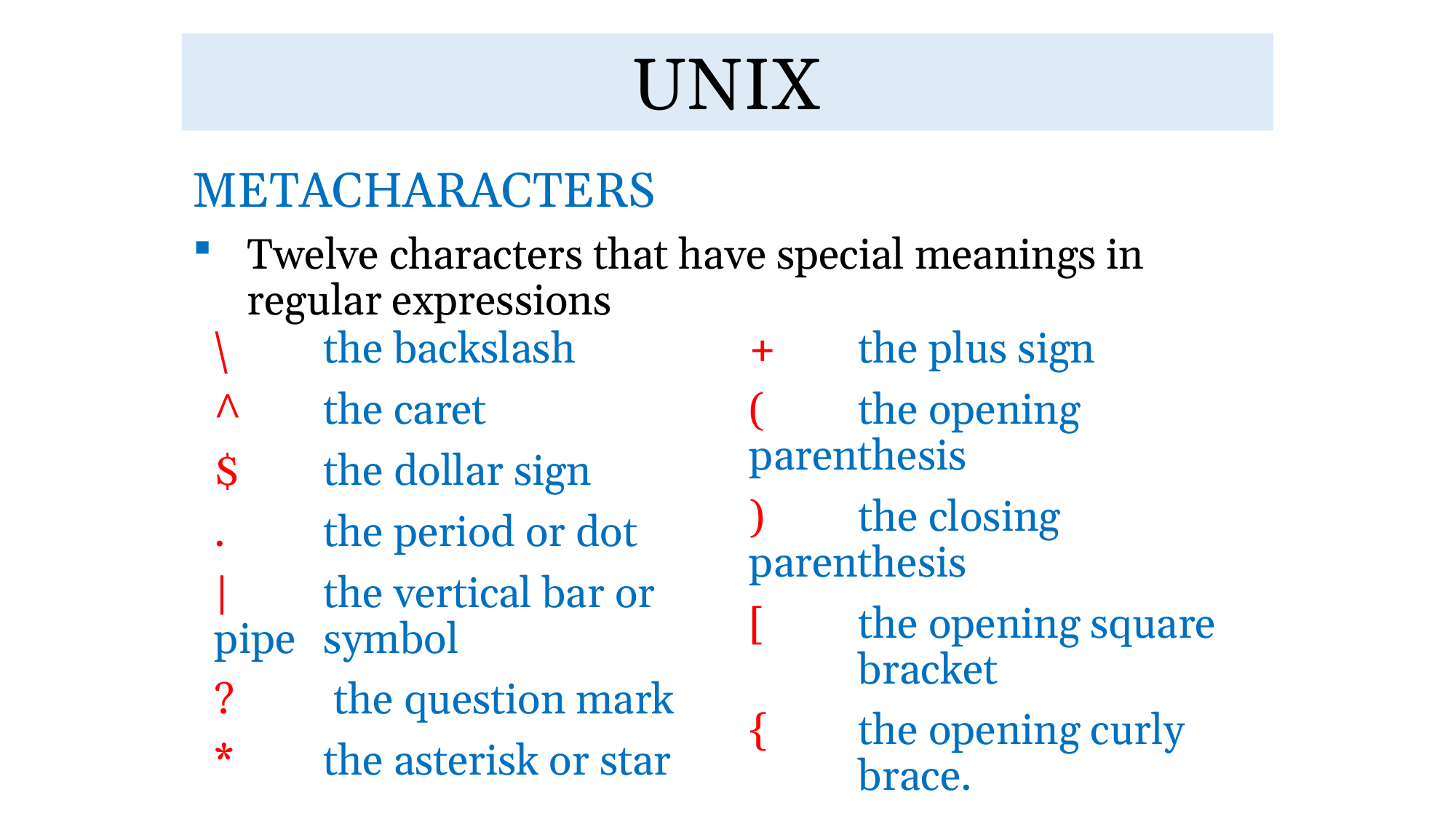

# UNIX
Metacharacters
Twelve characters that have special meanings in regular expressions
\ 	the backslash
^	the caret
$	the dollar sign
.	the period or dot
|	the vertical bar or pipe 	symbol
?	 the question mark
*	the asterisk or star
+	the plus sign
(	the opening 	parenthesis
)	the closing 	parenthesis
[	the opening square 	bracket
{	the opening curly 	brace.